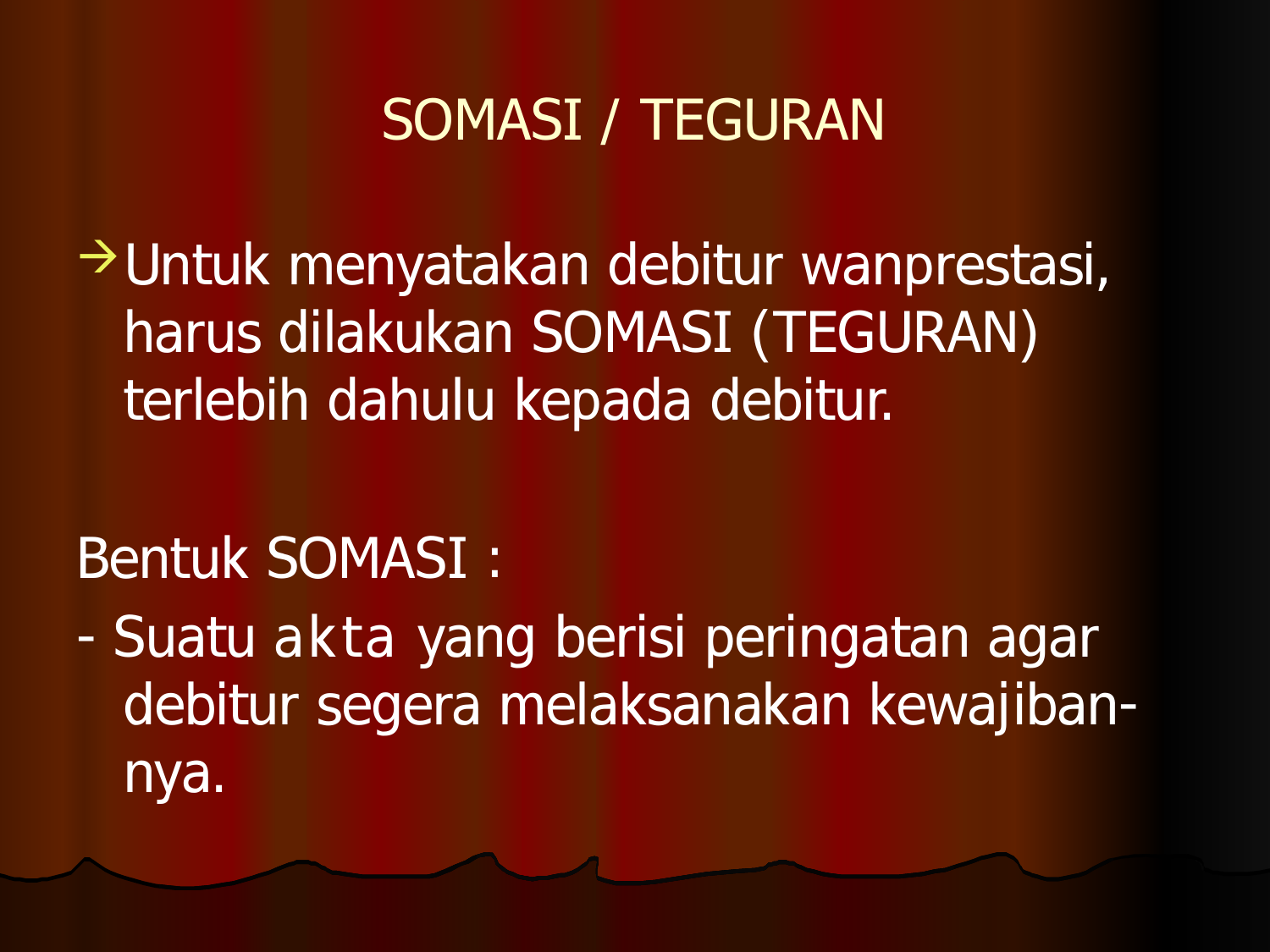

# SOMASI / TEGURAN
Untuk menyatakan debitur wanprestasi, harus dilakukan SOMASI (TEGURAN) terlebih dahulu kepada debitur.

Bentuk SOMASI :
- Suatu akta yang berisi peringatan agar debitur segera melaksanakan kewajiban-nya.